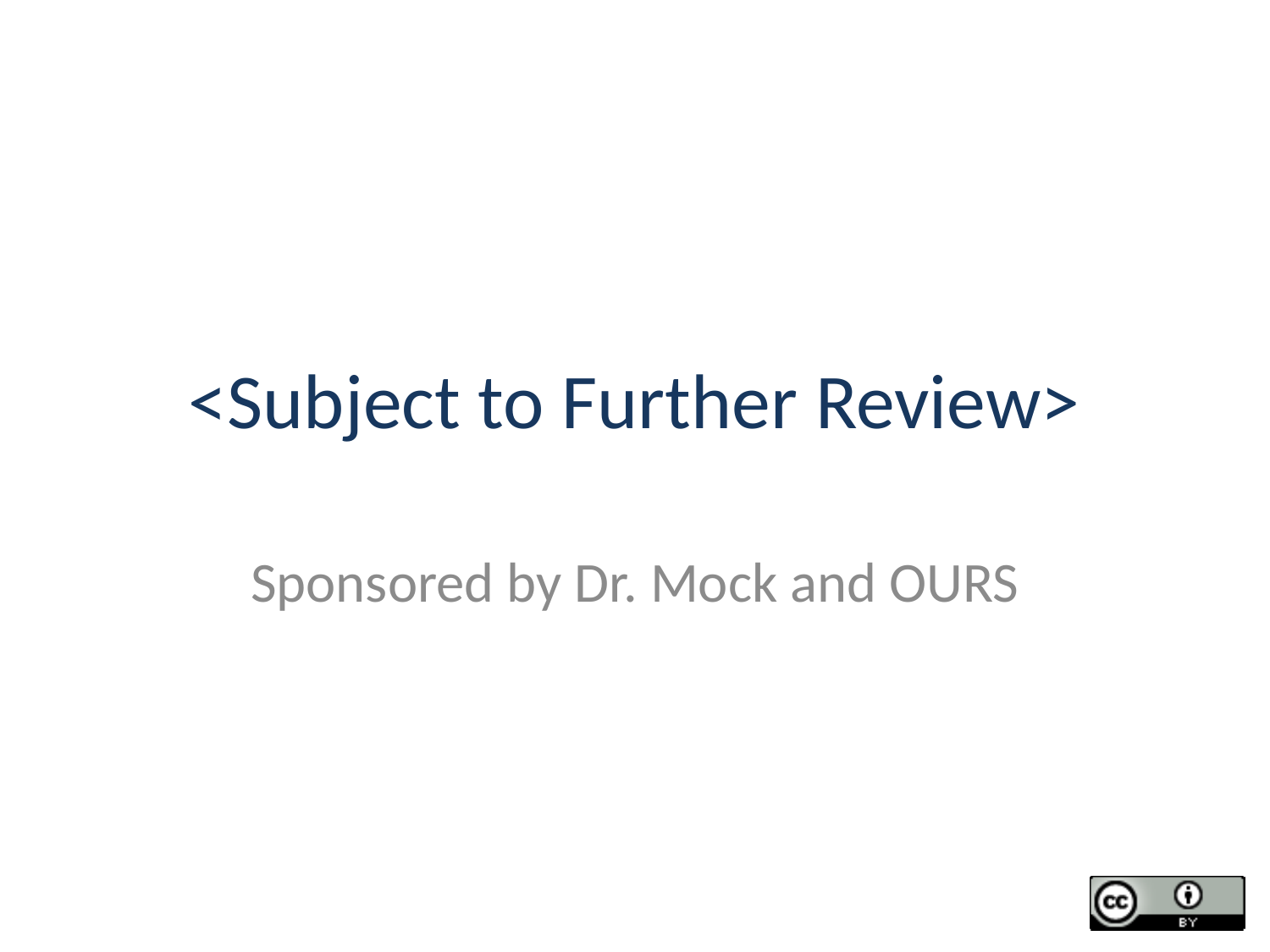

# <Subject to Further Review>
Sponsored by Dr. Mock and OURS